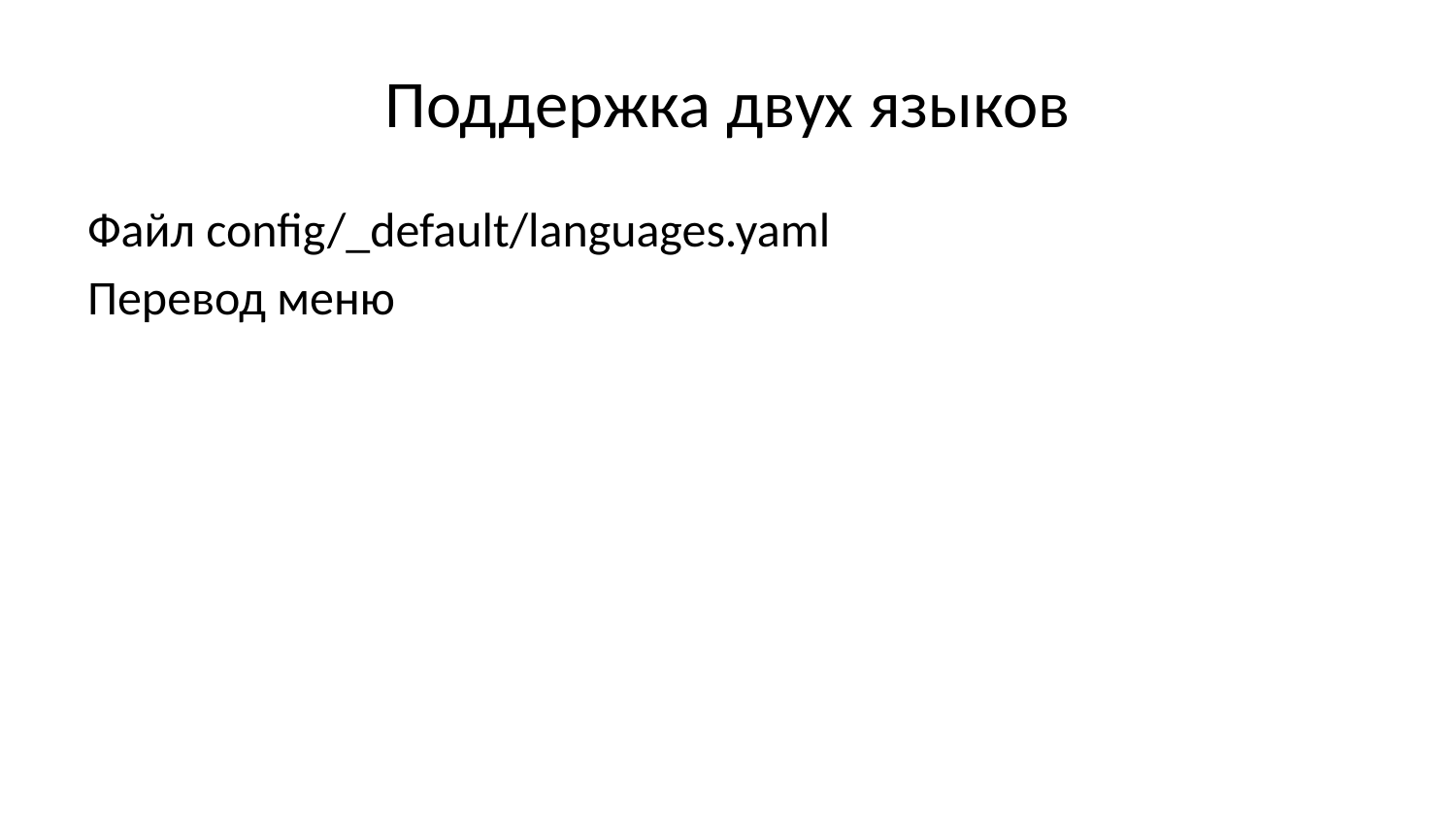

# Поддержка двух языков
Файл config/_default/languages.yaml
Перевод меню